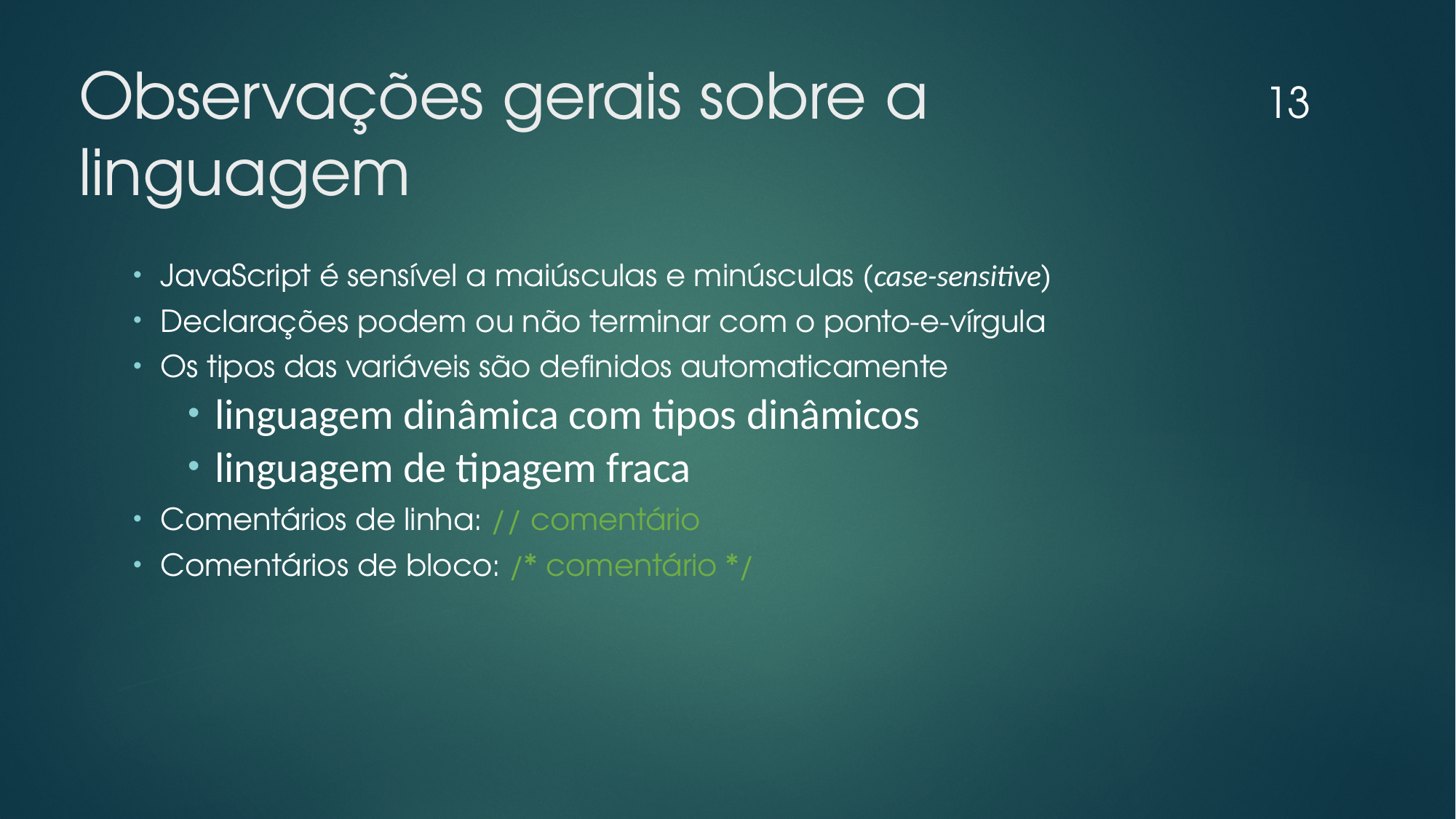

13
# Observações gerais sobre a linguagem
JavaScript é sensível a maiúsculas e minúsculas (case-sensitive)
Declarações podem ou não terminar com o ponto-e-vírgula
Os tipos das variáveis são definidos automaticamente
linguagem dinâmica com tipos dinâmicos
linguagem de tipagem fraca
Comentários de linha: // comentário
Comentários de bloco: /* comentário */